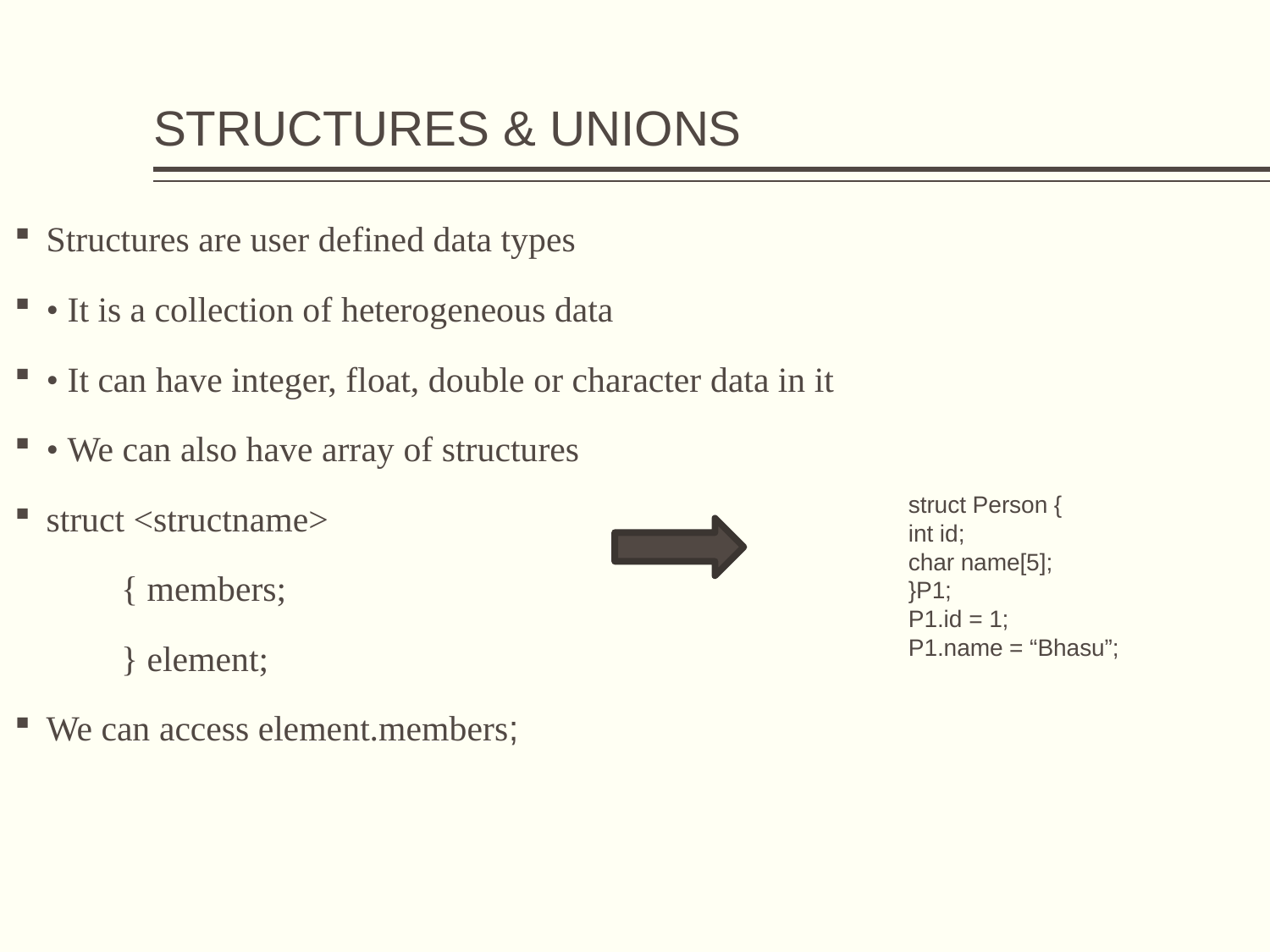

# STRUCTURES & UNIONS
Structures are user defined data types
• It is a collection of heterogeneous data
• It can have integer, float, double or character data in it
• We can also have array of structures
struct <structname>
            { members;
            } element;
We can access element.members;
struct Person {
int id;
char name[5];
}P1;
P1.id = 1;
P1.name = “Bhasu”;